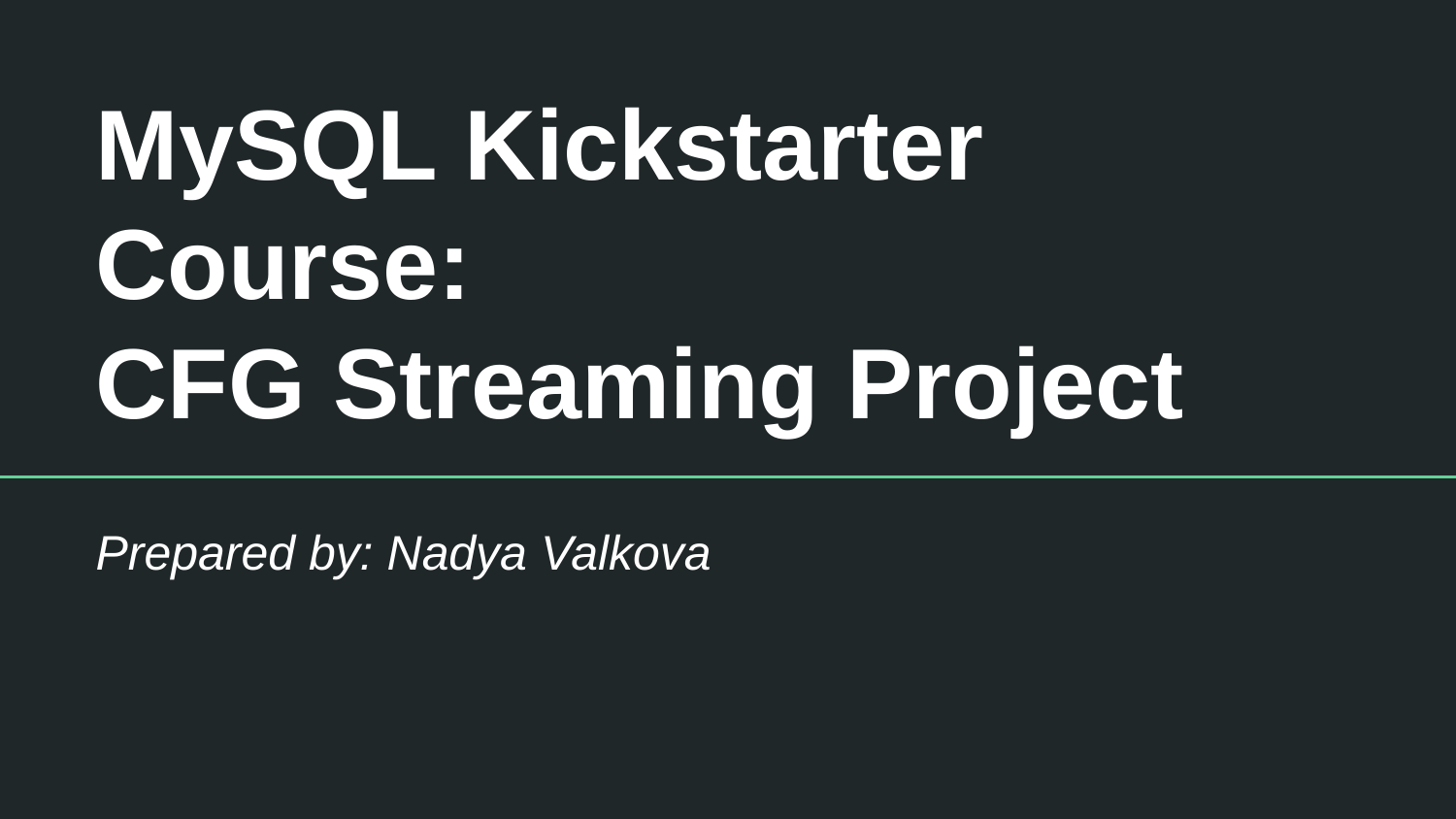

# MySQL Kickstarter Course:
CFG Streaming Project
Prepared by: Nadya Valkova